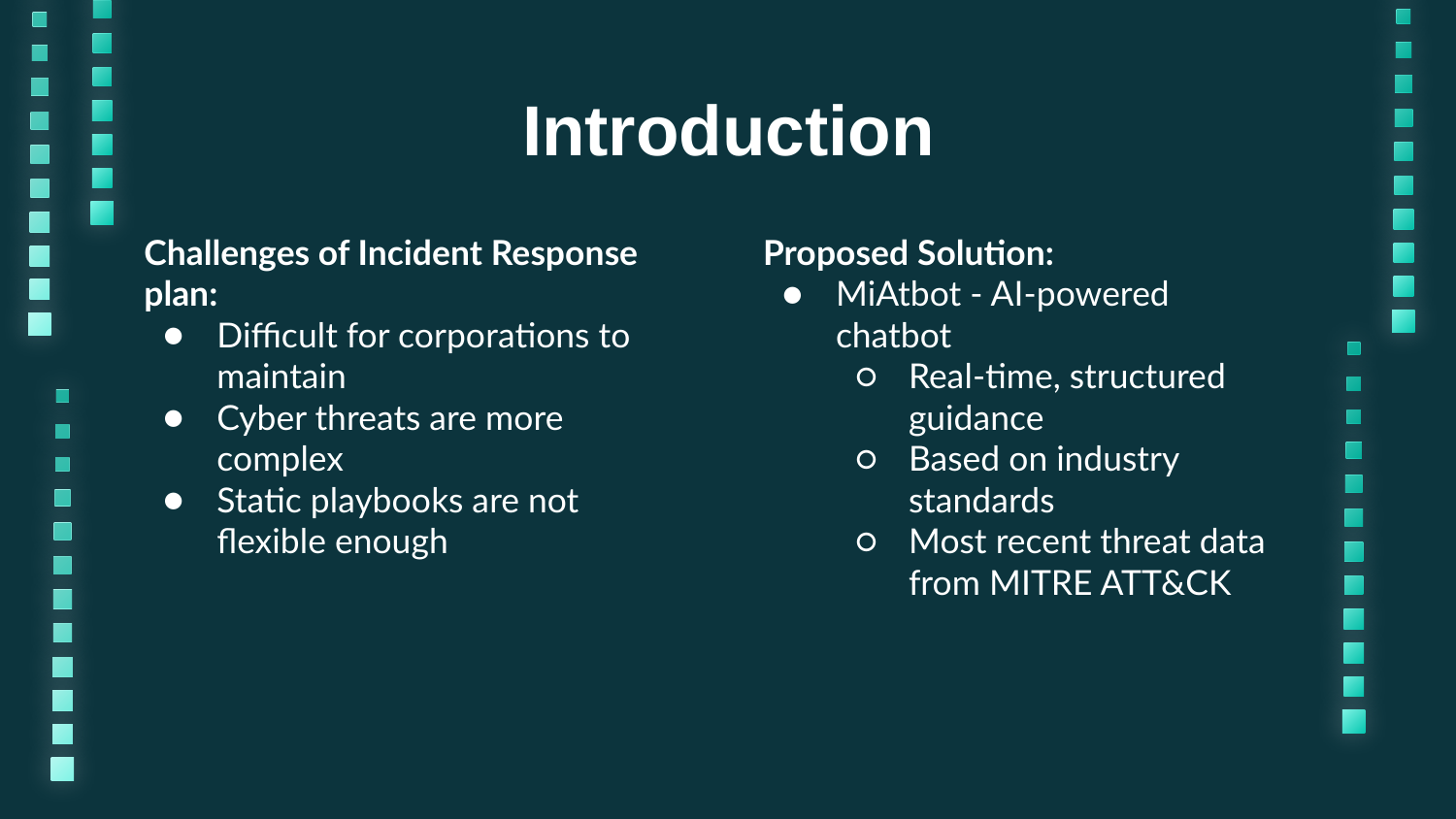

# Introduction
Challenges of Incident Response plan:
Difficult for corporations to maintain
Cyber threats are more complex
Static playbooks are not flexible enough
Proposed Solution:
MiAtbot - AI-powered chatbot
Real-time, structured guidance
Based on industry standards
Most recent threat data from MITRE ATT&CK